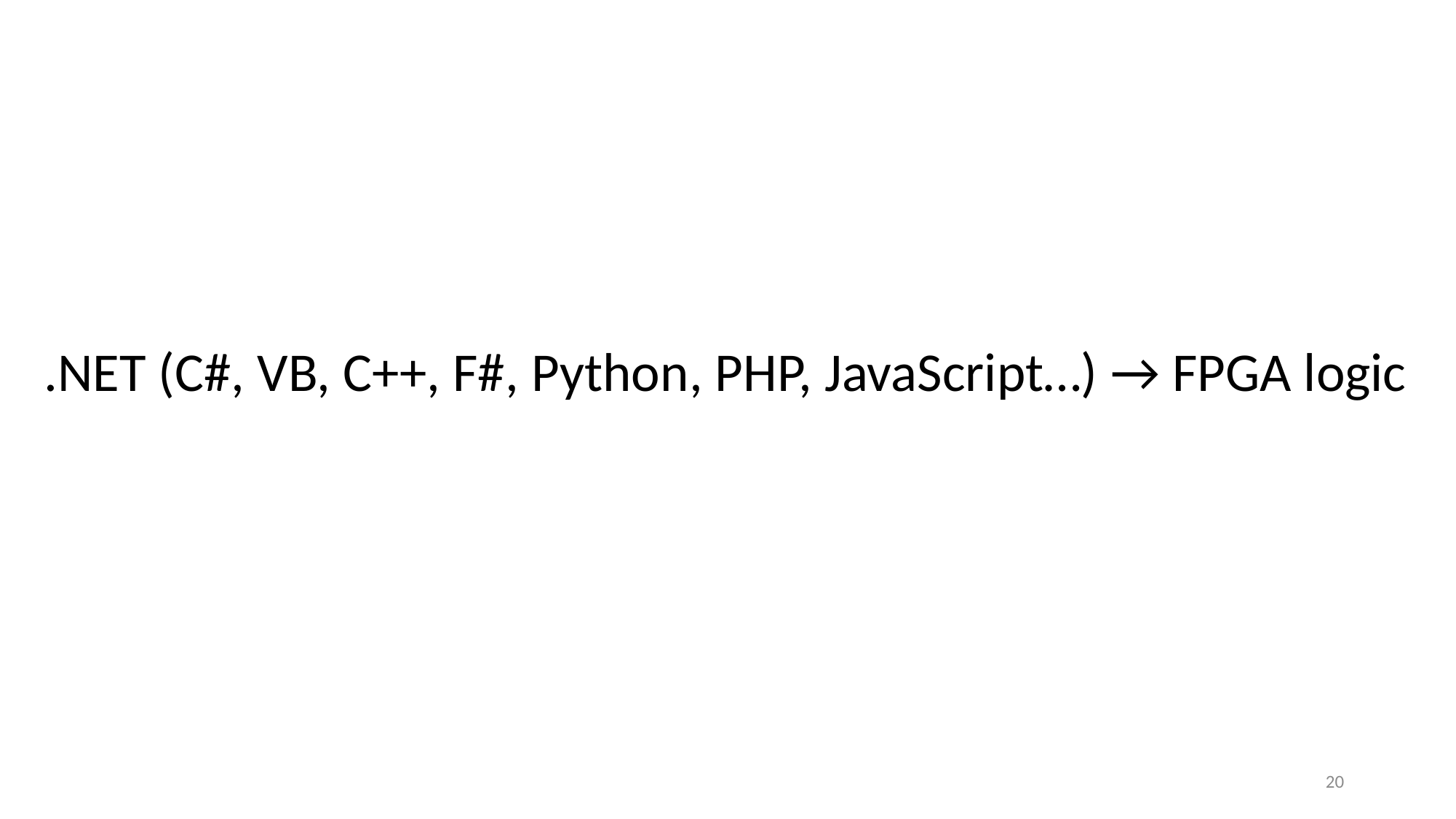

.NET (C#, VB, C++, F#, Python, PHP, JavaScript…) → FPGA logic
20